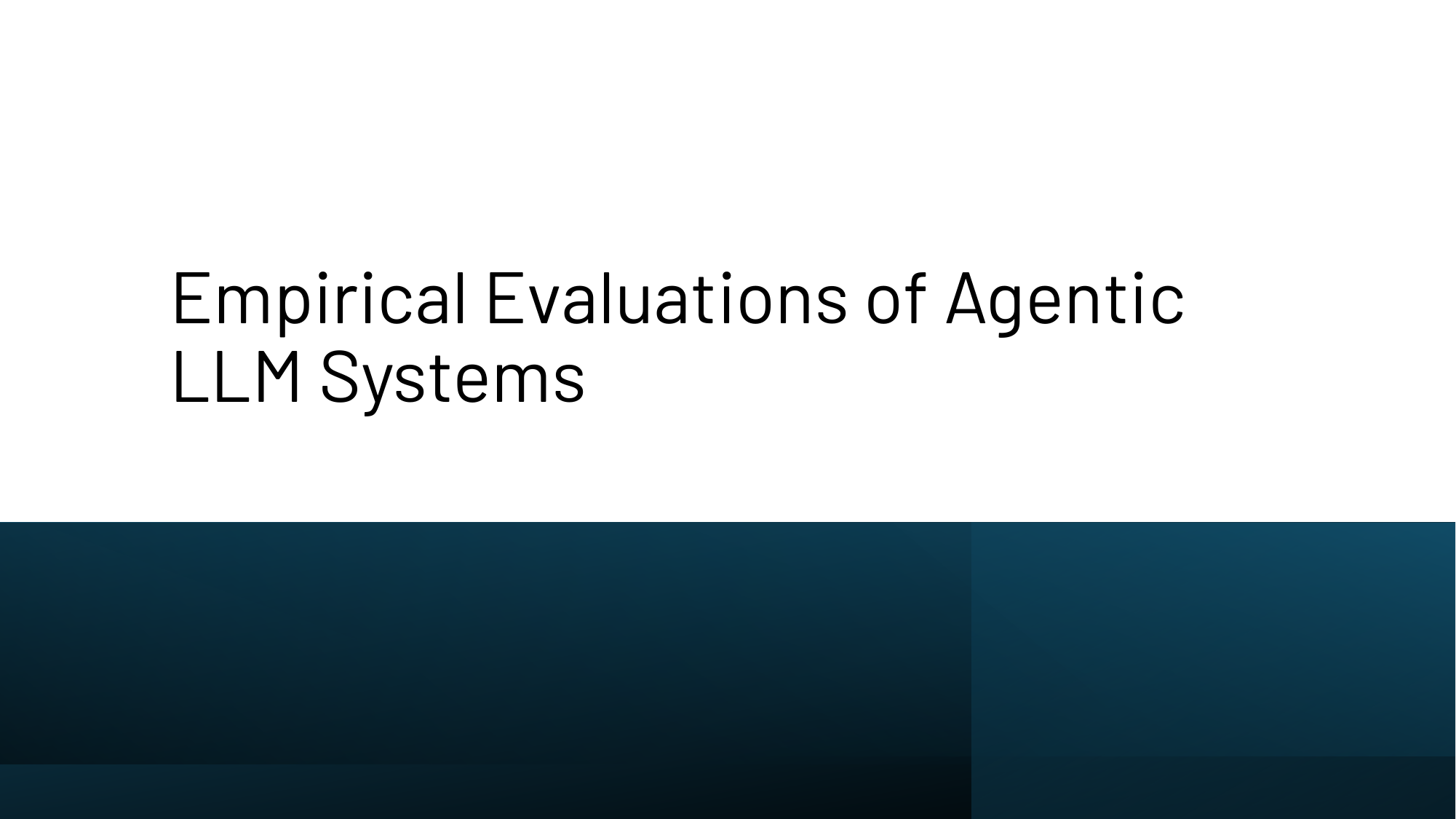

# Empirical Evaluations of Agentic LLM Systems